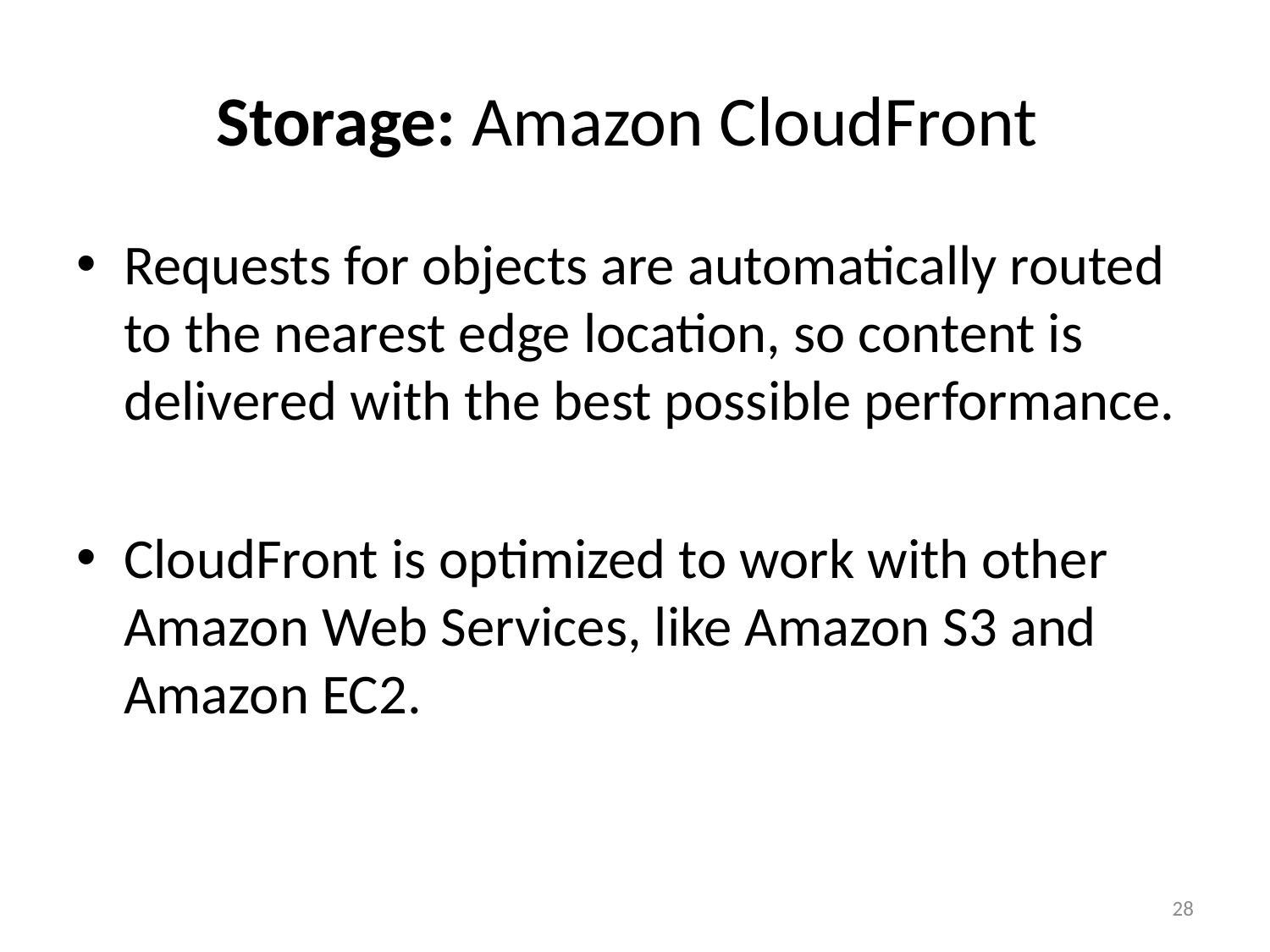

# Storage: Amazon CloudFront
Requests for objects are automatically routed to the nearest edge location, so content is delivered with the best possible performance.

CloudFront is optimized to work with other Amazon Web Services, like Amazon S3 and Amazon EC2.
28